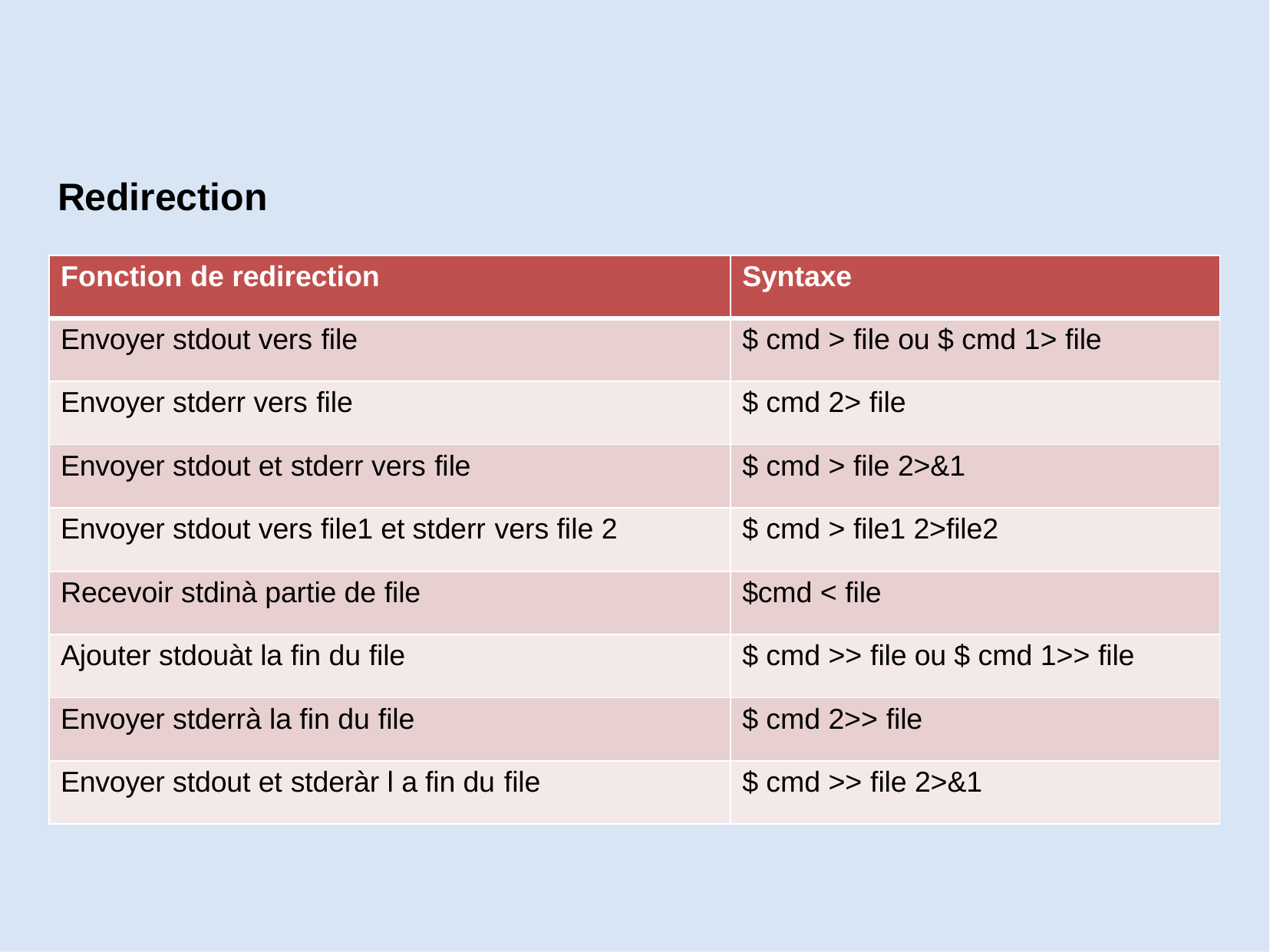

Redirection
| Fonction de redirection | Syntaxe |
| --- | --- |
| Envoyer stdout vers file | $ cmd > file ou $ cmd 1> file |
| Envoyer stderr vers file | $ cmd 2> file |
| Envoyer stdout et stderr vers file | $ cmd > file 2>&1 |
| Envoyer stdout vers file1 et stderr vers file 2 | $ cmd > file1 2>file2 |
| Recevoir stdinà partie de file | $cmd < file |
| Ajouter stdouàt la fin du file | $ cmd >> file ou $ cmd 1>> file |
| Envoyer stderrà la fin du file | $ cmd 2>> file |
| Envoyer stdout et stderàr l a fin du file | $ cmd >> file 2>&1 |
27